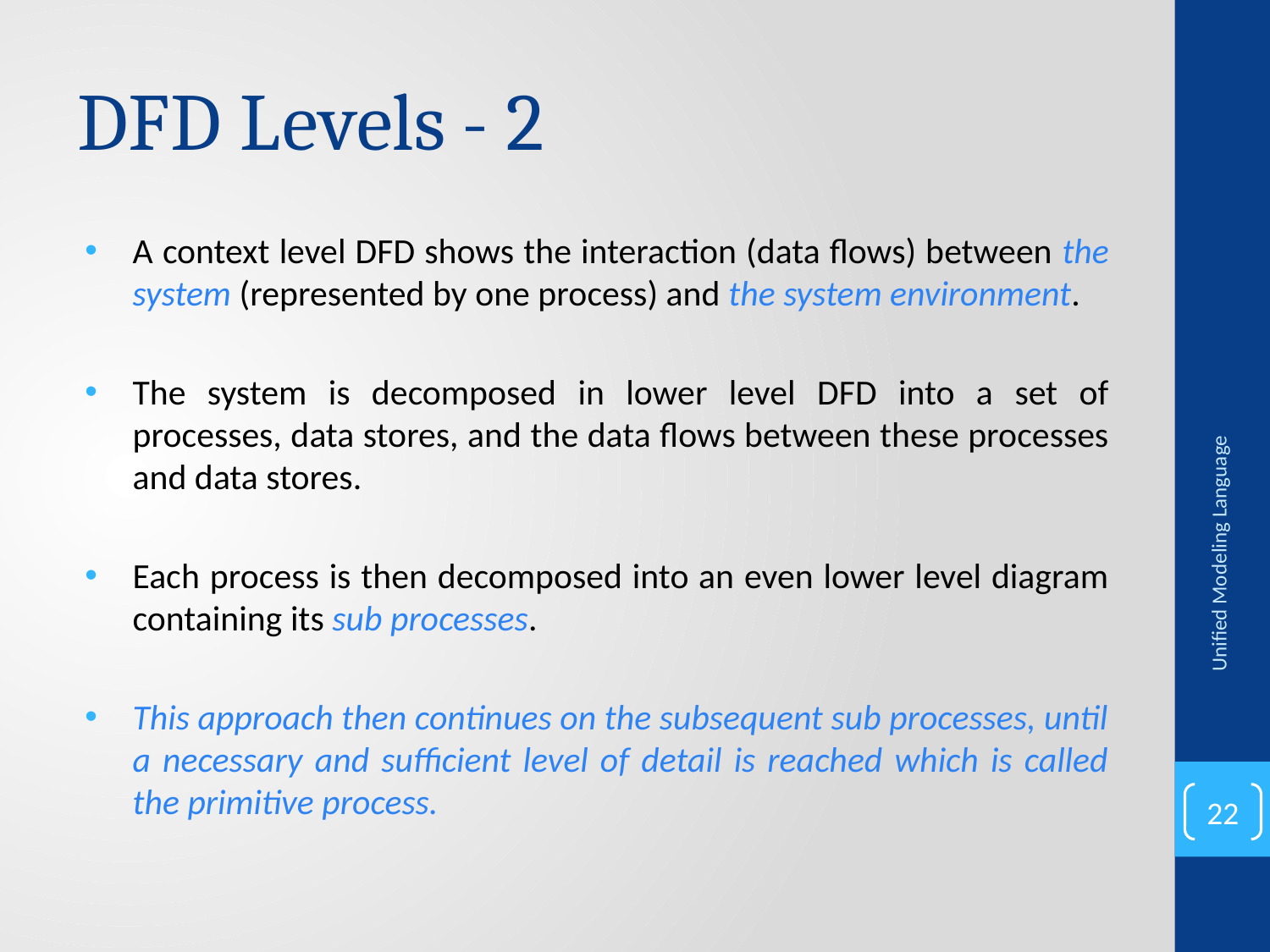

# DFD Levels - 2
A context level DFD shows the interaction (data flows) between the system (represented by one process) and the system environment.

The system is decomposed in lower level DFD into a set of processes, data stores, and the data flows between these processes and data stores.

Each process is then decomposed into an even lower level diagram containing its sub processes.

This approach then continues on the subsequent sub processes, until a necessary and sufficient level of detail is reached which is called the primitive process.
Unified Modeling Language
22